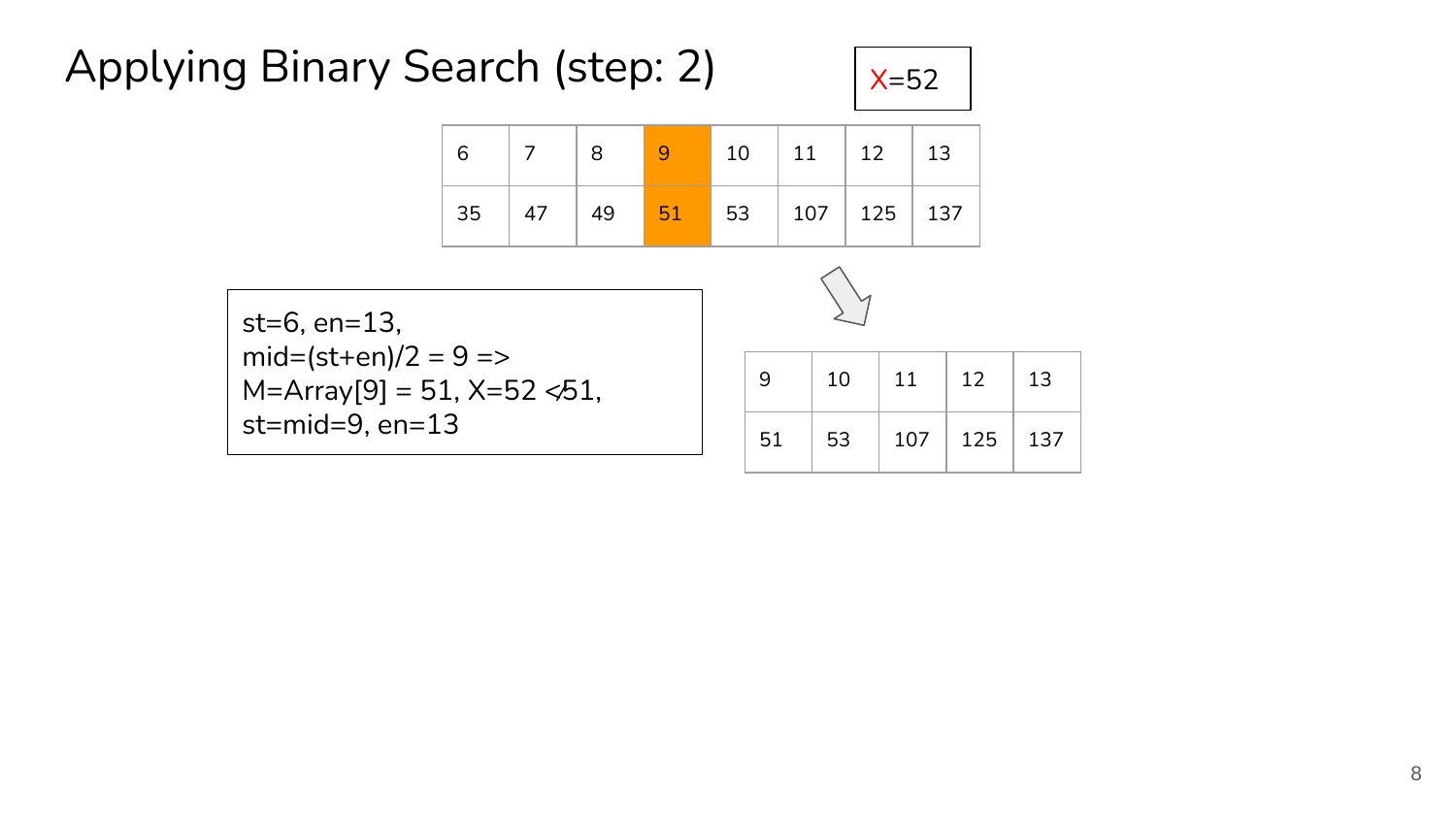

# Applying Binary Search (step: 2)

X=52
| 6 | 7 | 8 | 9 | 10 | 11 | 12 | 13 |
| --- | --- | --- | --- | --- | --- | --- | --- |
| 35 | 47 | 49 | 51 | 53 | 107 | 125 | 137 |

st=6, en=13,
mid=(st+en)/2 = 9 =>
M=Array[9] = 51, X=52 ≮51,
st=mid=9, en=13
| 9 | 10 | 11 | 12 | 13 |
| --- | --- | --- | --- | --- |
| 51 | 53 | 107 | 125 | 137 |
8